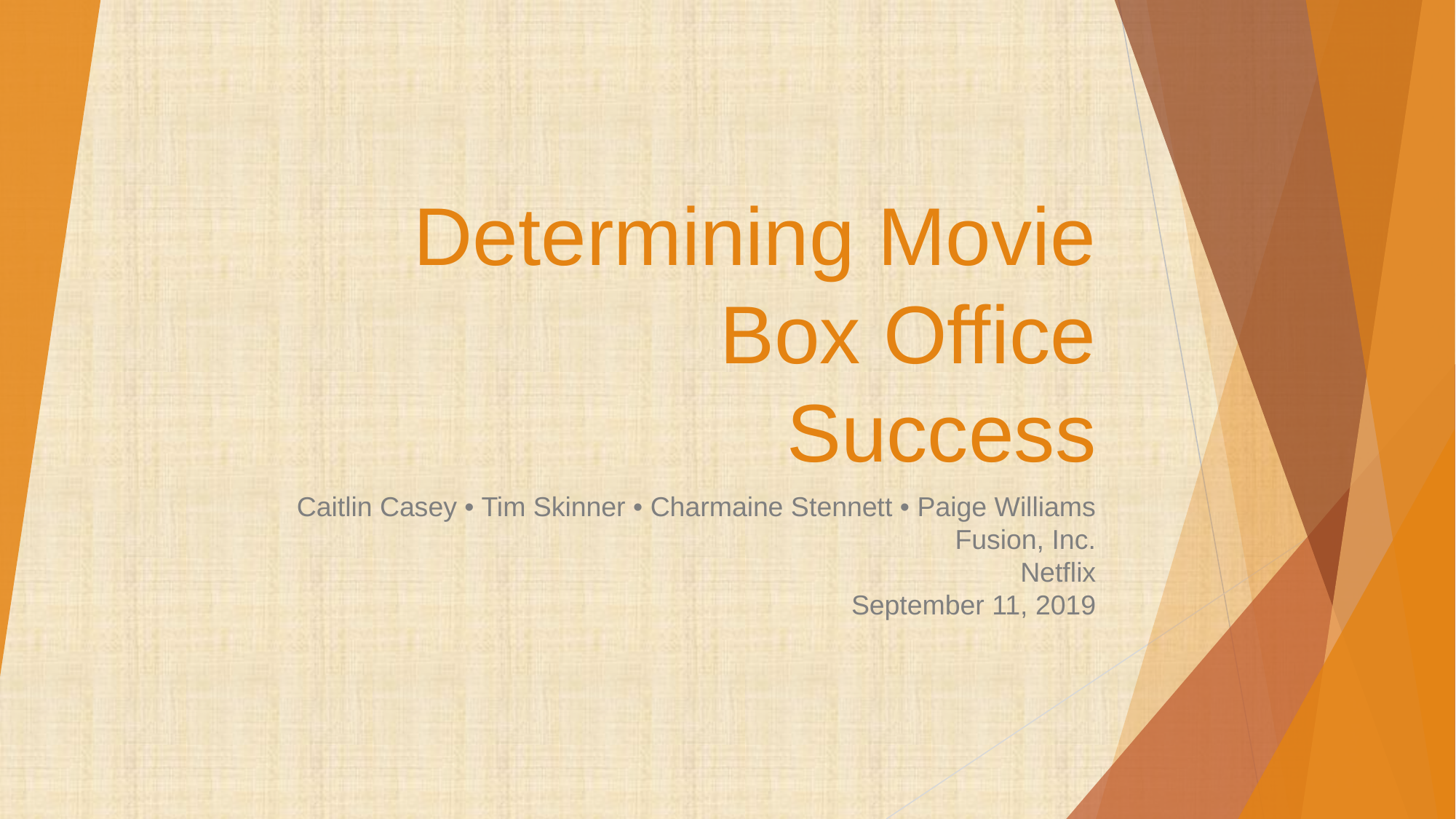

# Determining Movie Box Office Success
Caitlin Casey • Tim Skinner • Charmaine Stennett • Paige Williams
Fusion, Inc.
Netflix
September 11, 2019